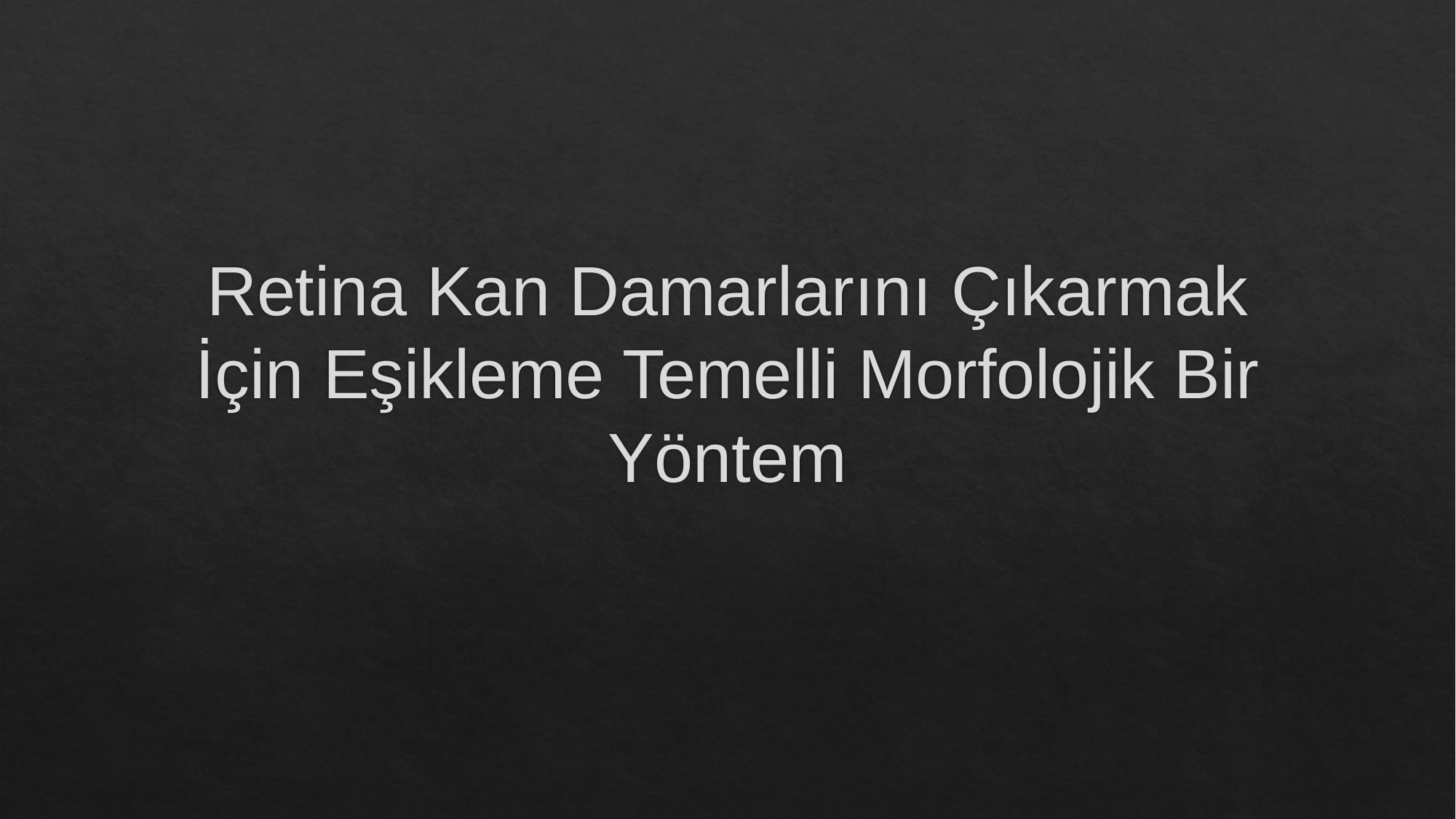

# Retina Kan Damarlarını Çıkarmak İçin Eşikleme Temelli Morfolojik Bir Yöntem